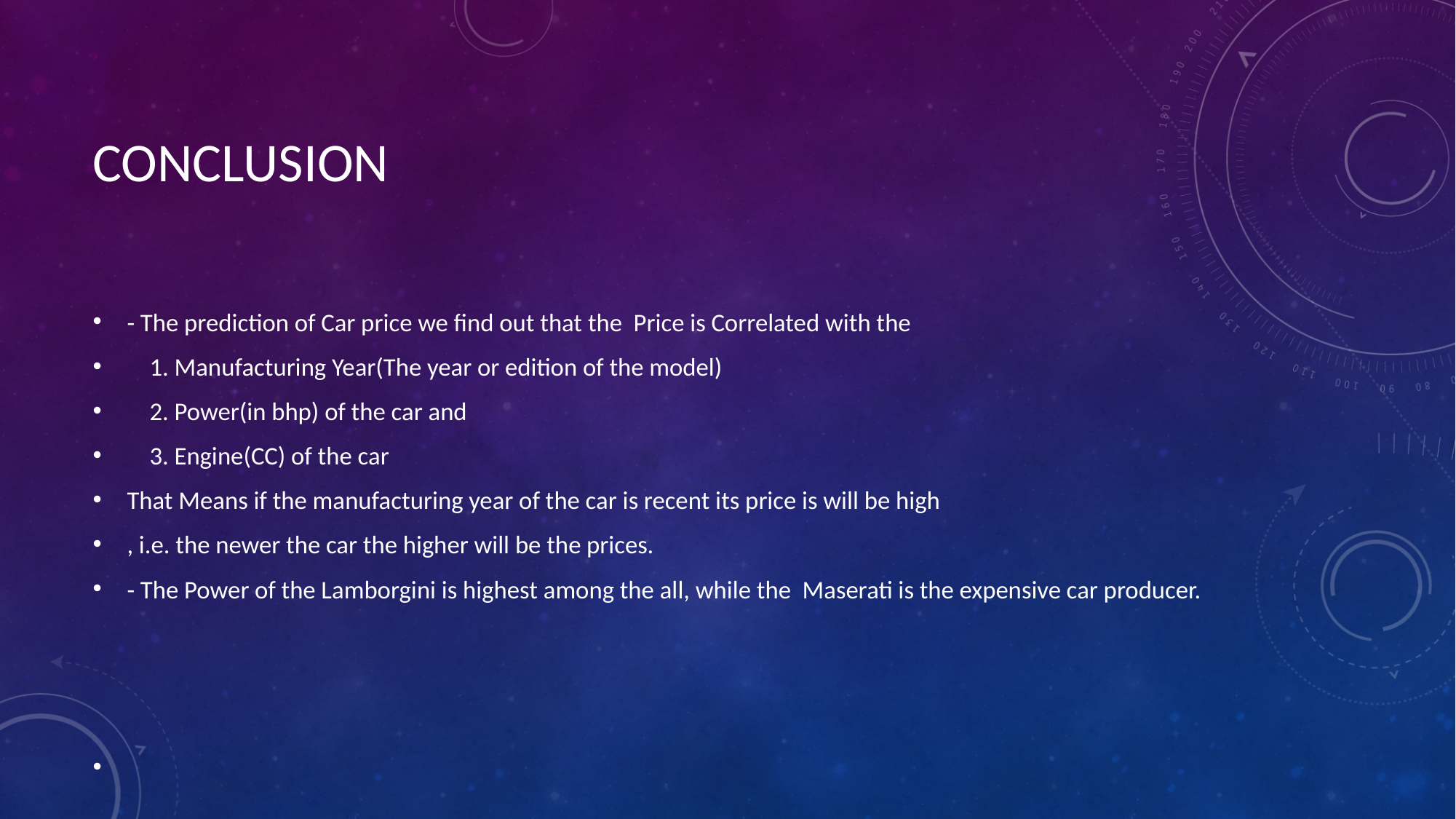

# Conclusion

- The prediction of Car price we find out that the  Price is Correlated with the
    1. Manufacturing Year(The year or edition of the model)
    2. Power(in bhp) of the car and
    3. Engine(CC) of the car
That Means if the manufacturing year of the car is recent its price is will be high
, i.e. the newer the car the higher will be the prices.
- The Power of the Lamborgini is highest among the all, while the  Maserati is the expensive car producer.